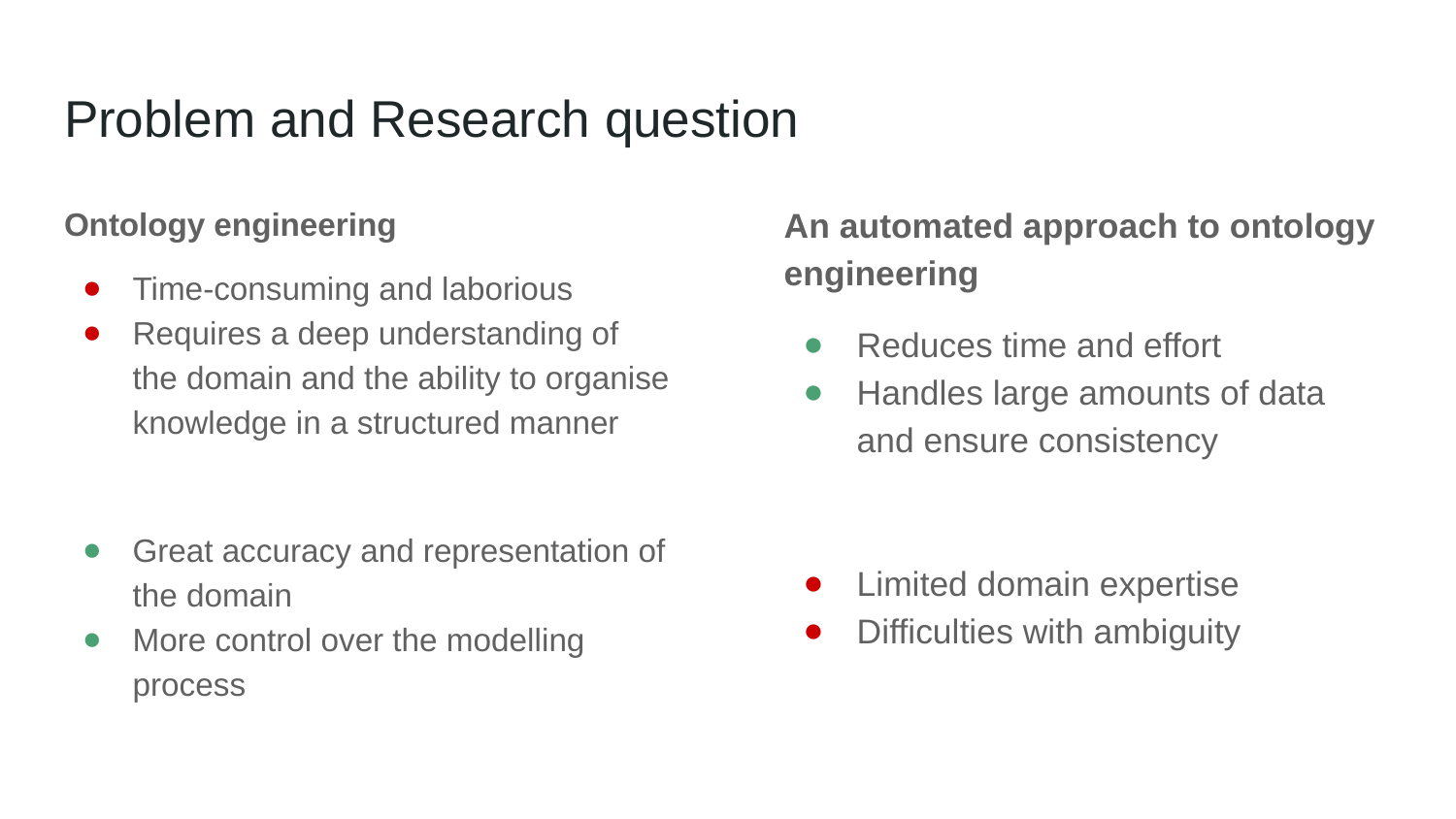

# Problem and Research question
Ontology engineering
Time-consuming and laborious
Requires a deep understanding of the domain and the ability to organise knowledge in a structured manner

Great accuracy and representation of the domain
More control over the modelling process
An automated approach to ontology engineering
Reduces time and effort
Handles large amounts of data and ensure consistency

Limited domain expertise
Difficulties with ambiguity